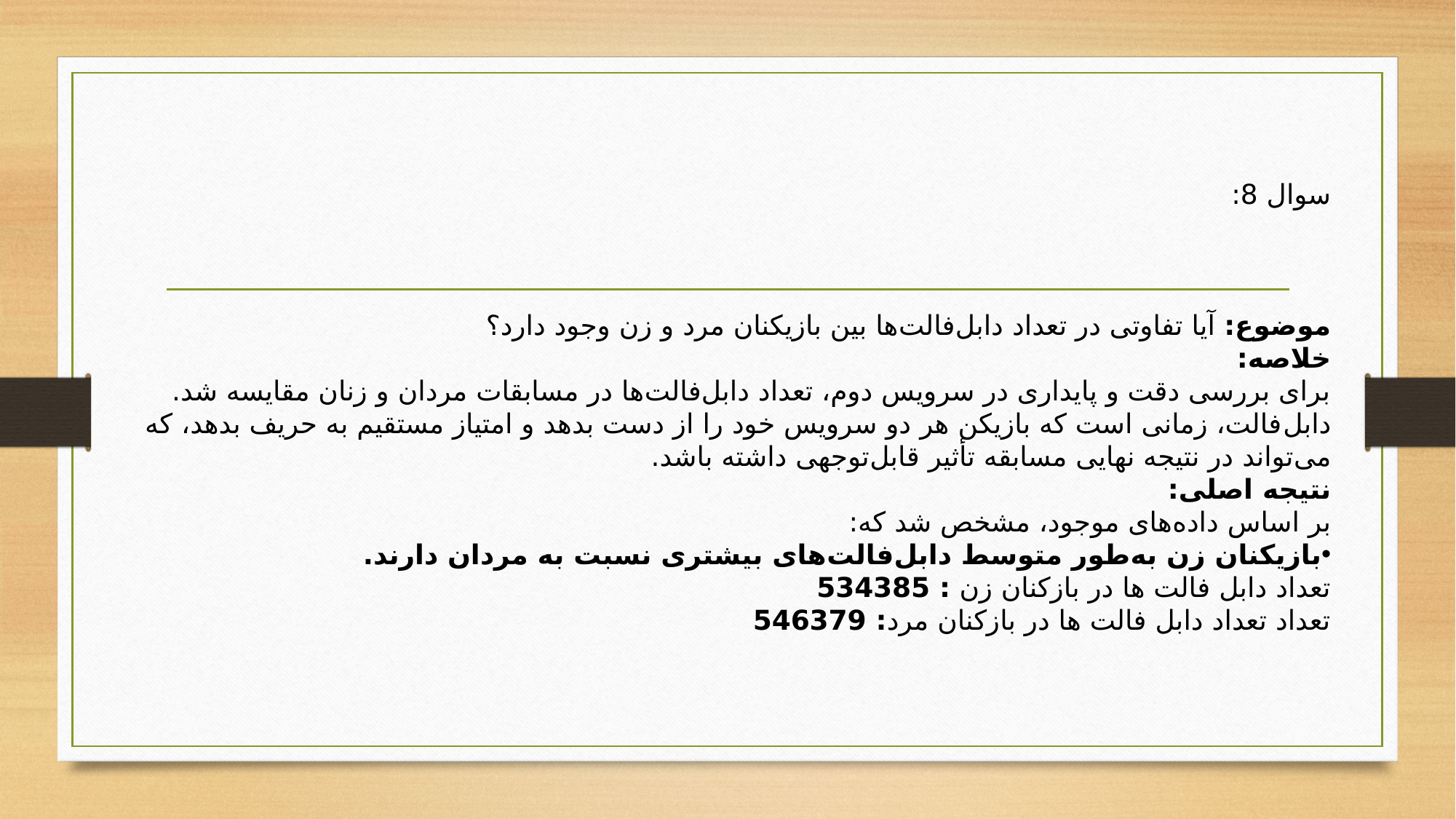

سوال 8:

موضوع: آیا تفاوتی در تعداد دابل‌فالت‌ها بین بازیکنان مرد و زن وجود دارد؟
خلاصه:
برای بررسی دقت و پایداری در سرویس دوم، تعداد دابل‌فالت‌ها در مسابقات مردان و زنان مقایسه شد. دابل‌فالت، زمانی است که بازیکن هر دو سرویس خود را از دست بدهد و امتیاز مستقیم به حریف بدهد، که می‌تواند در نتیجه نهایی مسابقه تأثیر قابل‌توجهی داشته باشد.
نتیجه اصلی:
بر اساس داده‌های موجود، مشخص شد که:
بازیکنان زن به‌طور متوسط دابل‌فالت‌های بیشتری نسبت به مردان دارند.
تعداد دابل فالت ها در بازکنان زن : 534385
تعداد تعداد دابل فالت ها در بازکنان مرد: 546379